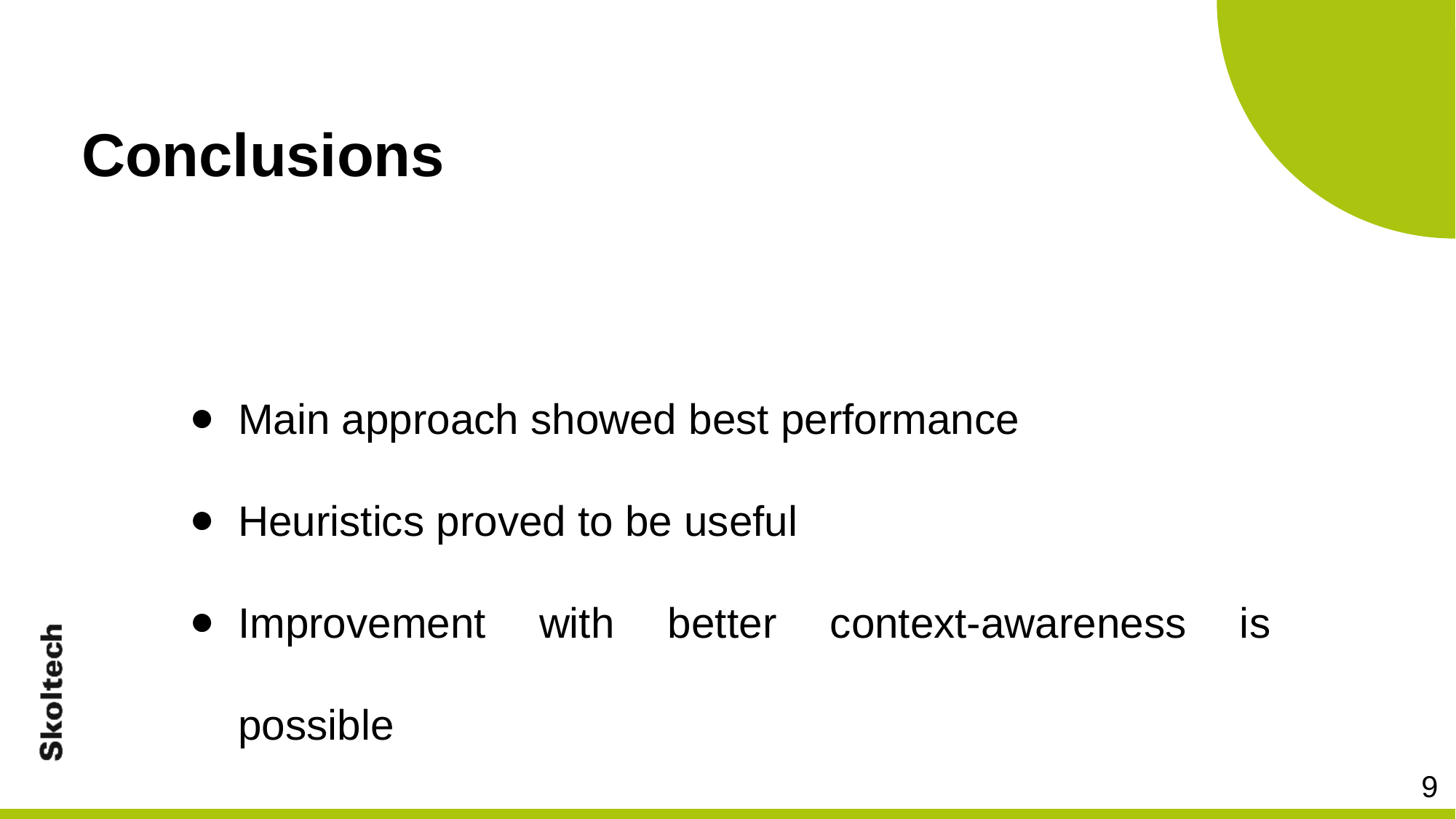

Conclusions
Main approach showed best performance
Heuristics proved to be useful
Improvement with better context-awareness is possible

9